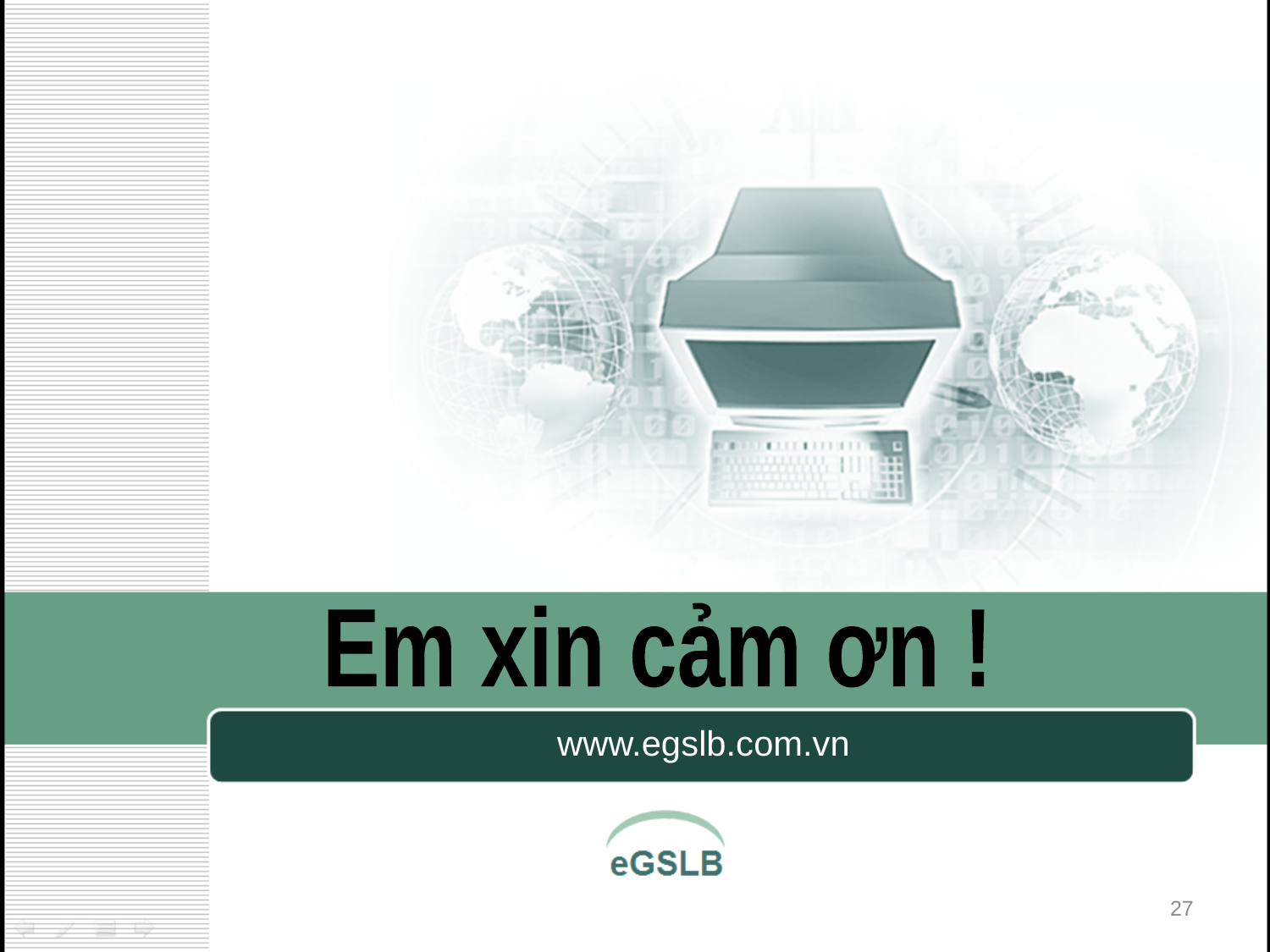

Em xin cảm ơn !
www.egslb.com.vn
27